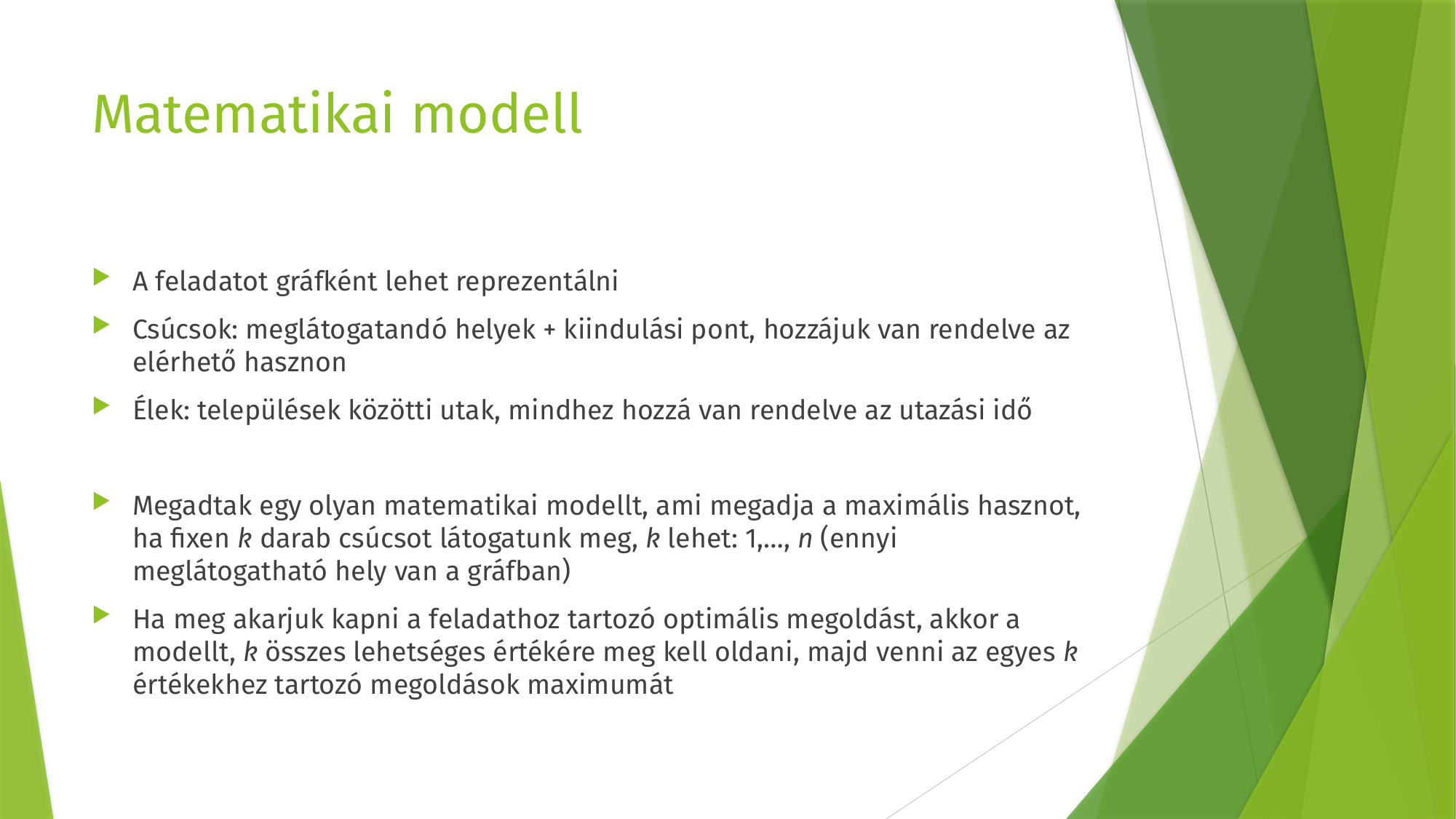

# Matematikai modell
A feladatot gráfként lehet reprezentálni
Csúcsok: meglátogatandó helyek + kiindulási pont, hozzájuk van rendelve az elérhető hasznon
Élek: települések közötti utak, mindhez hozzá van rendelve az utazási idő

Megadtak egy olyan matematikai modellt, ami megadja a maximális hasznot, ha fixen k darab csúcsot látogatunk meg, k lehet: 1,…, n (ennyi meglátogatható hely van a gráfban)
Ha meg akarjuk kapni a feladathoz tartozó optimális megoldást, akkor a modellt, k összes lehetséges értékére meg kell oldani, majd venni az egyes k értékekhez tartozó megoldások maximumát